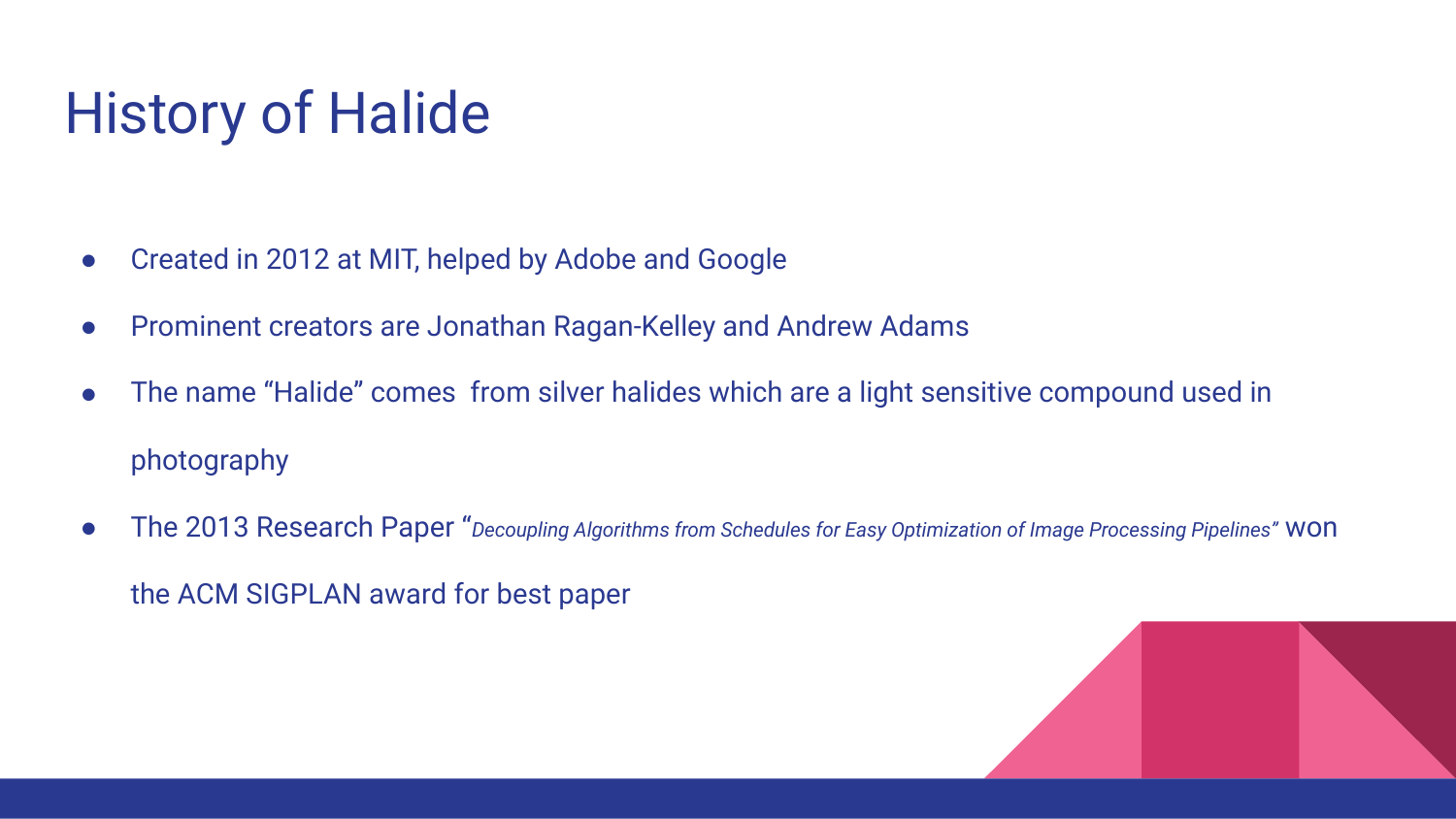

# History of Halide
Created in 2012 at MIT, helped by Adobe and Google
Prominent creators are Jonathan Ragan-Kelley and Andrew Adams
The name “Halide” comes  from silver halides which are a light sensitive compound used in photography
The 2013 Research Paper “Decoupling Algorithms from Schedules for Easy Optimization of Image Processing Pipelines” won the ACM SIGPLAN award for best paper